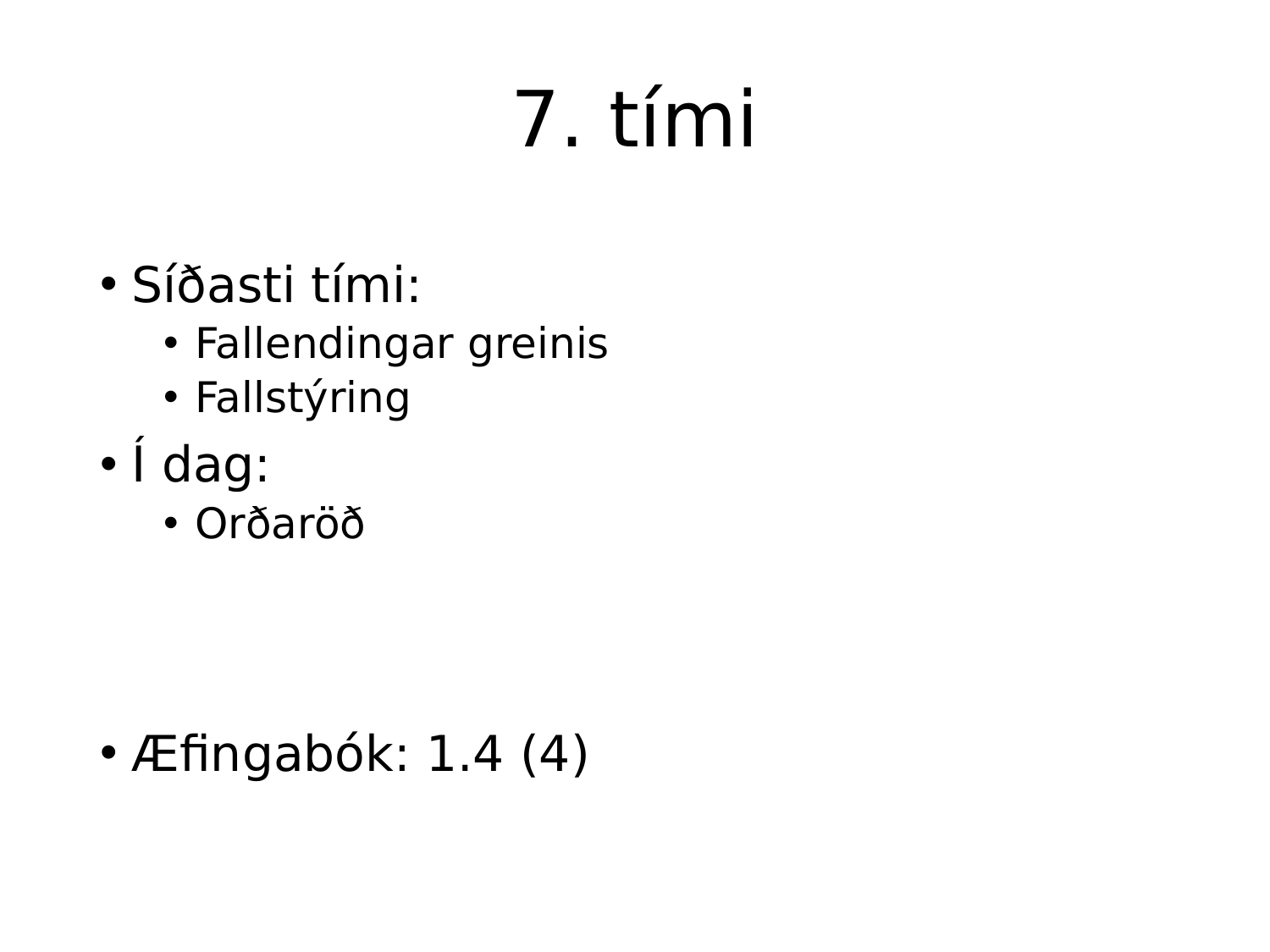

# 7. tími
Síðasti tími:
Fallendingar greinis
Fallstýring
Í dag:
Orðaröð

Æfingabók: 1.4 (4)